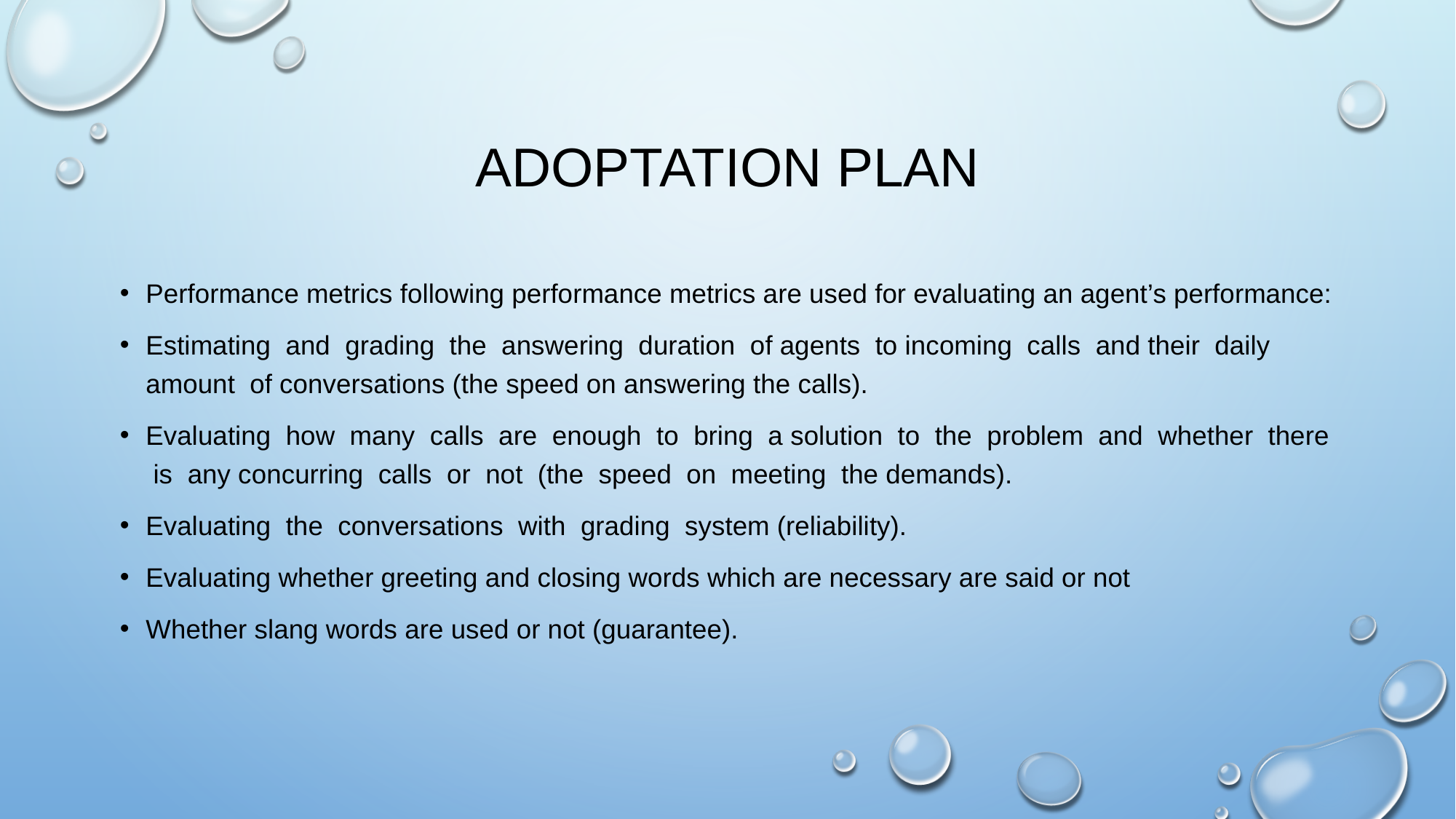

# ADOPTATION PLAN
Performance metrics following performance metrics are used for evaluating an agent’s performance:
Estimating  and  grading  the  answering  duration  of agents  to incoming  calls  and their  daily amount  of conversations (the speed on answering the calls).
Evaluating  how  many  calls  are  enough  to  bring  a solution  to  the  problem  and  whether  there  is  any concurring  calls  or  not  (the  speed  on  meeting  the demands).
Evaluating  the  conversations  with  grading  system (reliability).
Evaluating whether greeting and closing words which are necessary are said or not
Whether slang words are used or not (guarantee).